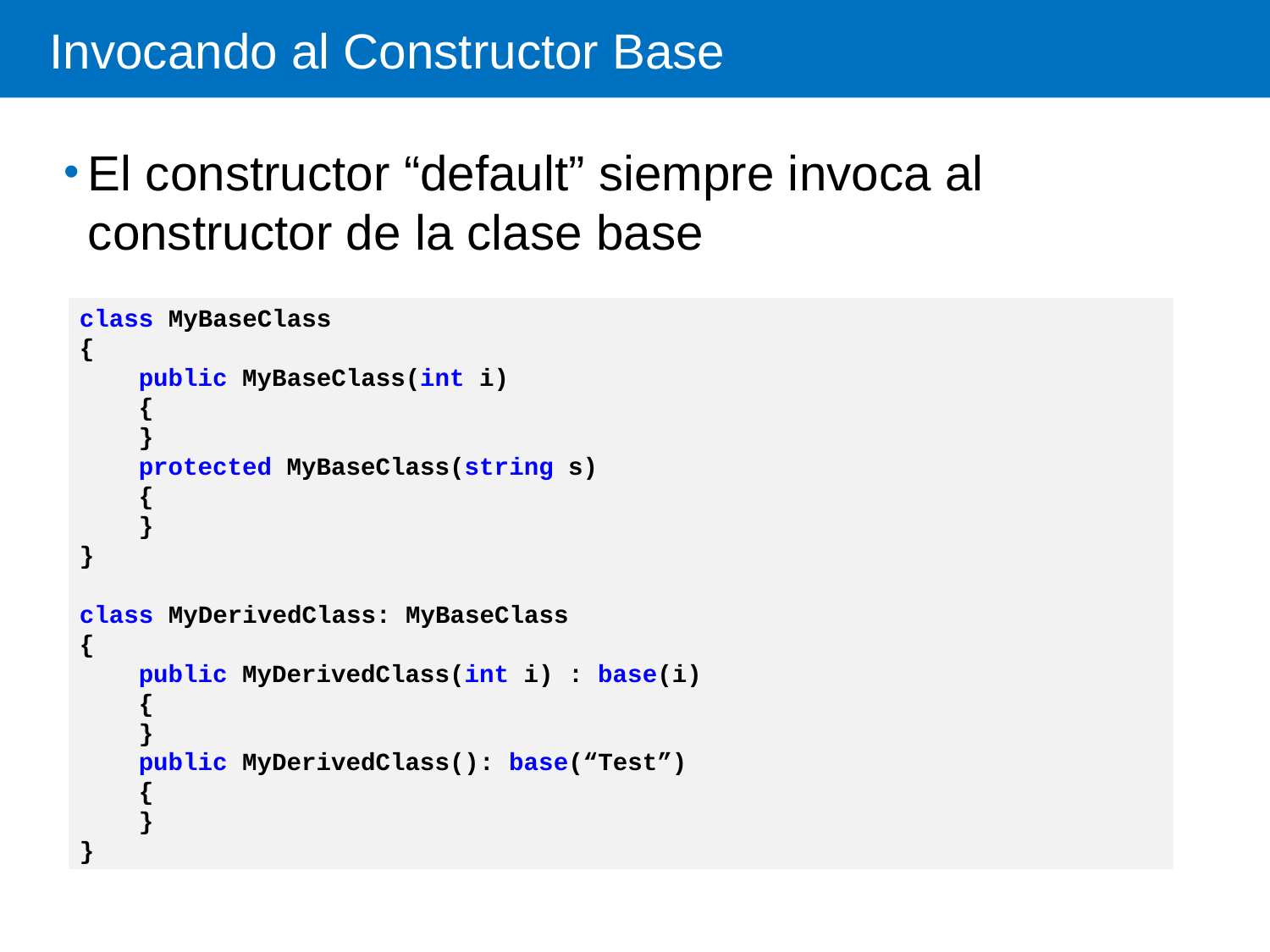

# Invocando al Constructor Base
El constructor “default” siempre invoca al constructor de la clase base

class MyBaseClass
{
    public MyBaseClass(int i)
    {
    }
    protected MyBaseClass(string s)
    {
    }
}

class MyDerivedClass: MyBaseClass
{
    public MyDerivedClass(int i) : base(i)
    {
    }
    public MyDerivedClass(): base(“Test”)
    {
    }
}